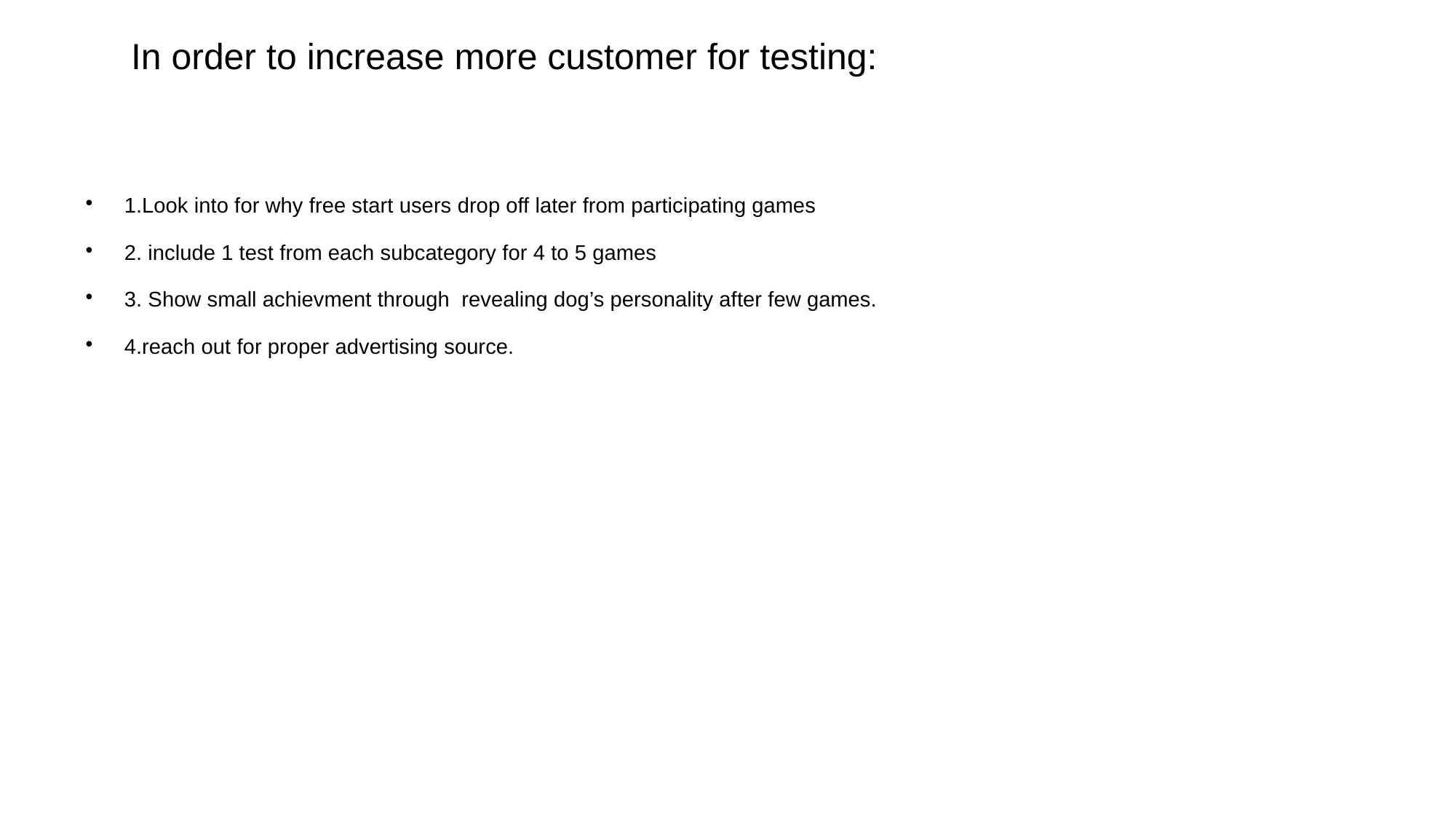

In order to increase more customer for testing:
1.Look into for why free start users drop off later from participating games
2. include 1 test from each subcategory for 4 to 5 games
3. Show small achievment through  revealing dog’s personality after few games.
4.reach out for proper advertising source.